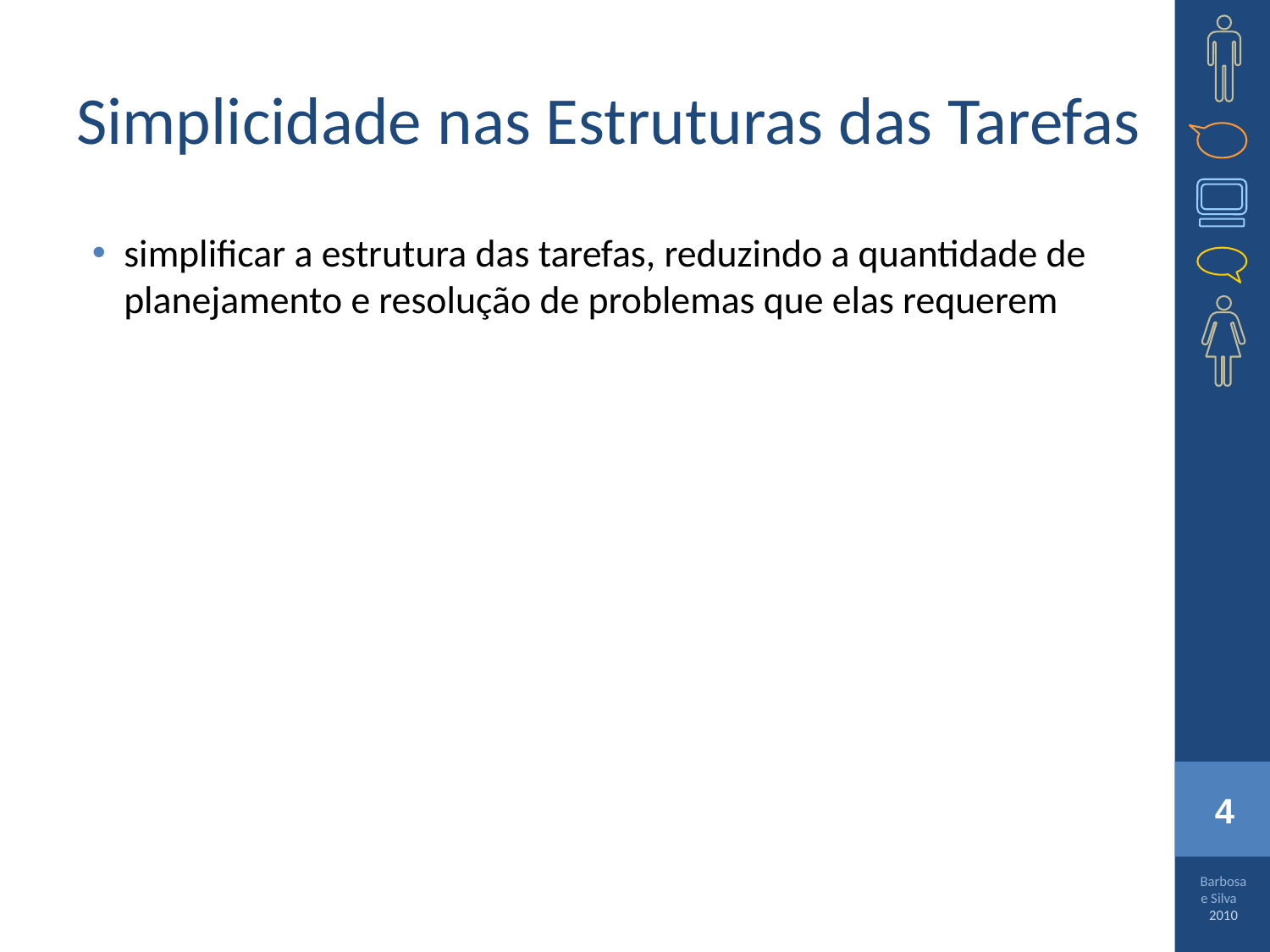

# Simplicidade nas Estruturas das Tarefas
simplificar a estrutura das tarefas, reduzindo a quantidade de planejamento e resolução de problemas que elas requerem